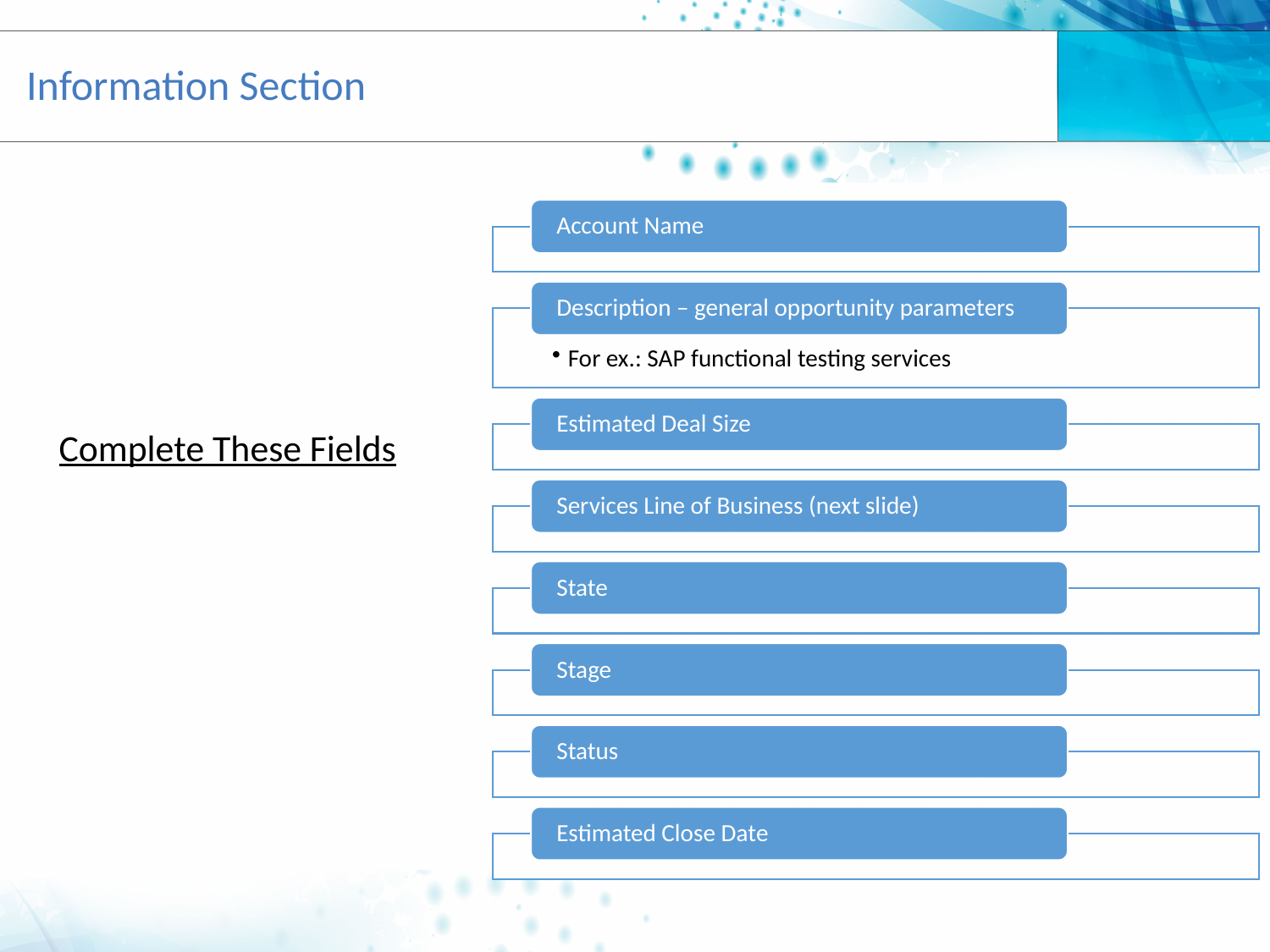

# Information Section
Account Name
For ex.: SAP functional testing services
Description – general opportunity parameters
Estimated Deal Size
Services Line of Business (next slide)
State
Stage
Status
Estimated Close Date
Complete These Fields